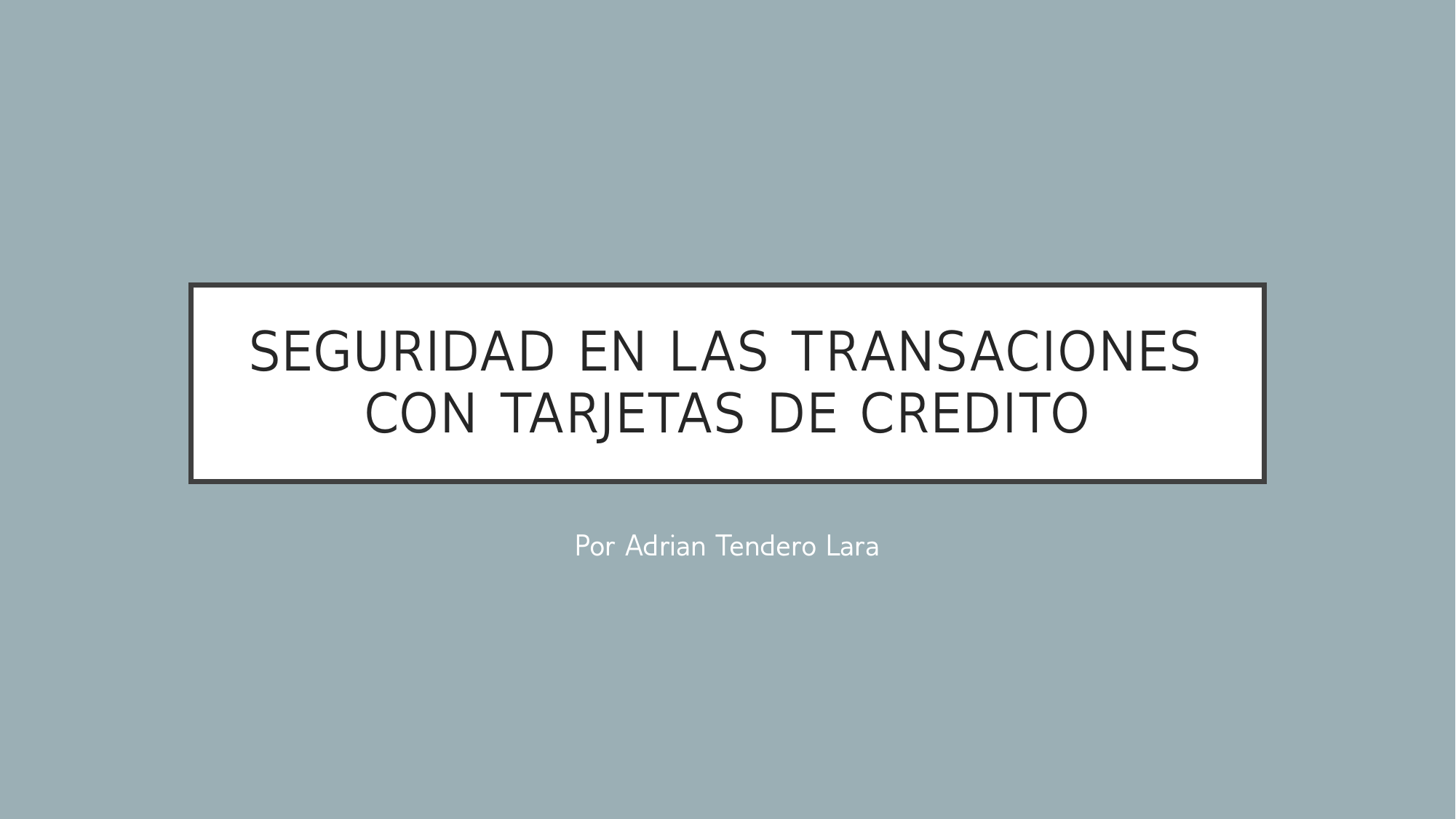

# SEGURIDAD EN LAS TRANSACIONES CON TARJETAS DE CREDITO
Por Adrian Tendero Lara